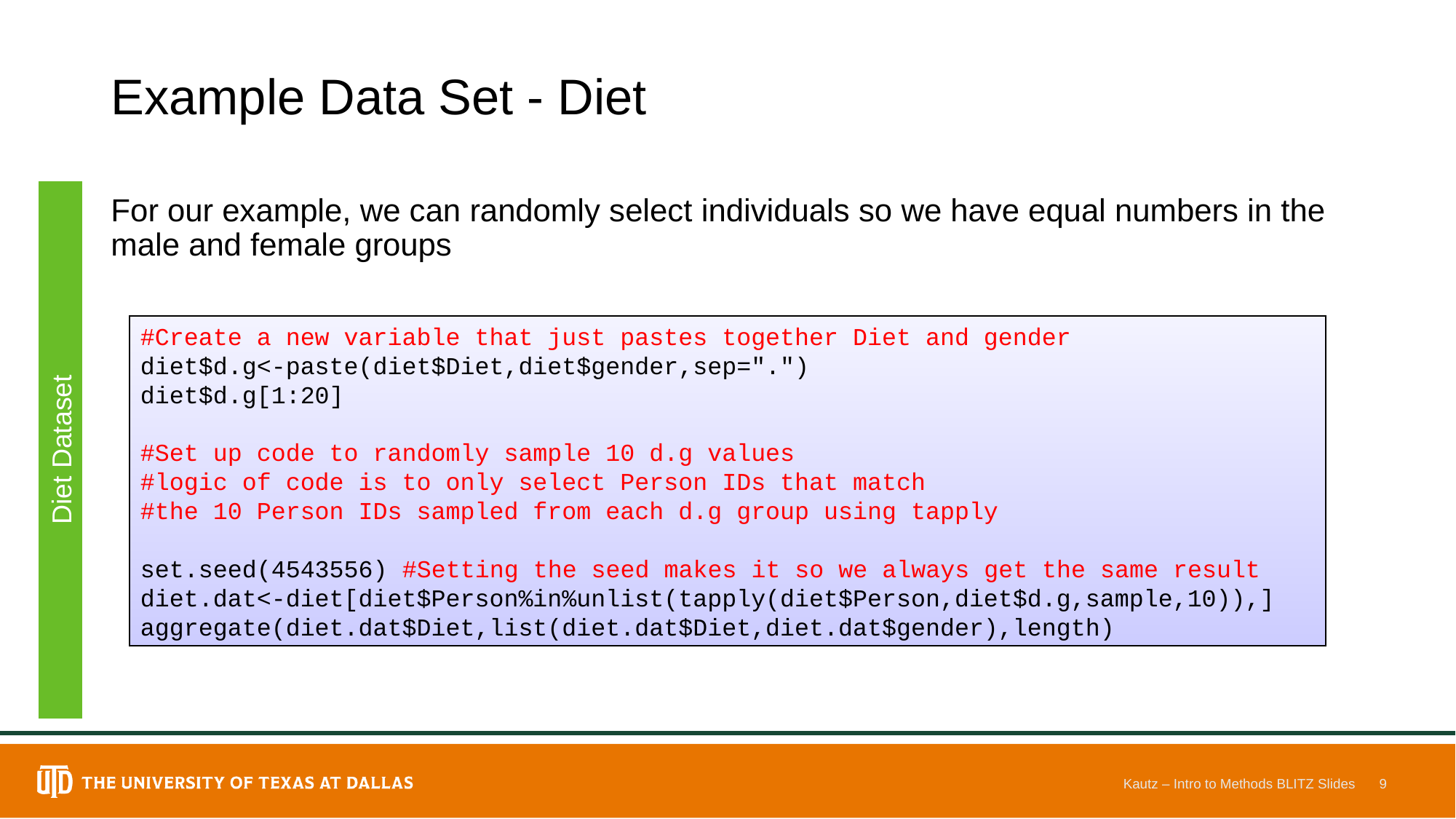

# Example Data Set - Diet
For our example, we can randomly select individuals so we have equal numbers in the male and female groups

#Create a new variable that just pastes together Diet and gender
diet$d.g<-paste(diet$Diet,diet$gender,sep=".")
diet$d.g[1:20]

#Set up code to randomly sample 10 d.g values
#logic of code is to only select Person IDs that match
#the 10 Person IDs sampled from each d.g group using tapply

set.seed(4543556) #Setting the seed makes it so we always get the same result
diet.dat<-diet[diet$Person%in%unlist(tapply(diet$Person,diet$d.g,sample,10)),]
aggregate(diet.dat$Diet,list(diet.dat$Diet,diet.dat$gender),length)
Diet Dataset
Kautz – Intro to Methods BLITZ Slides
9